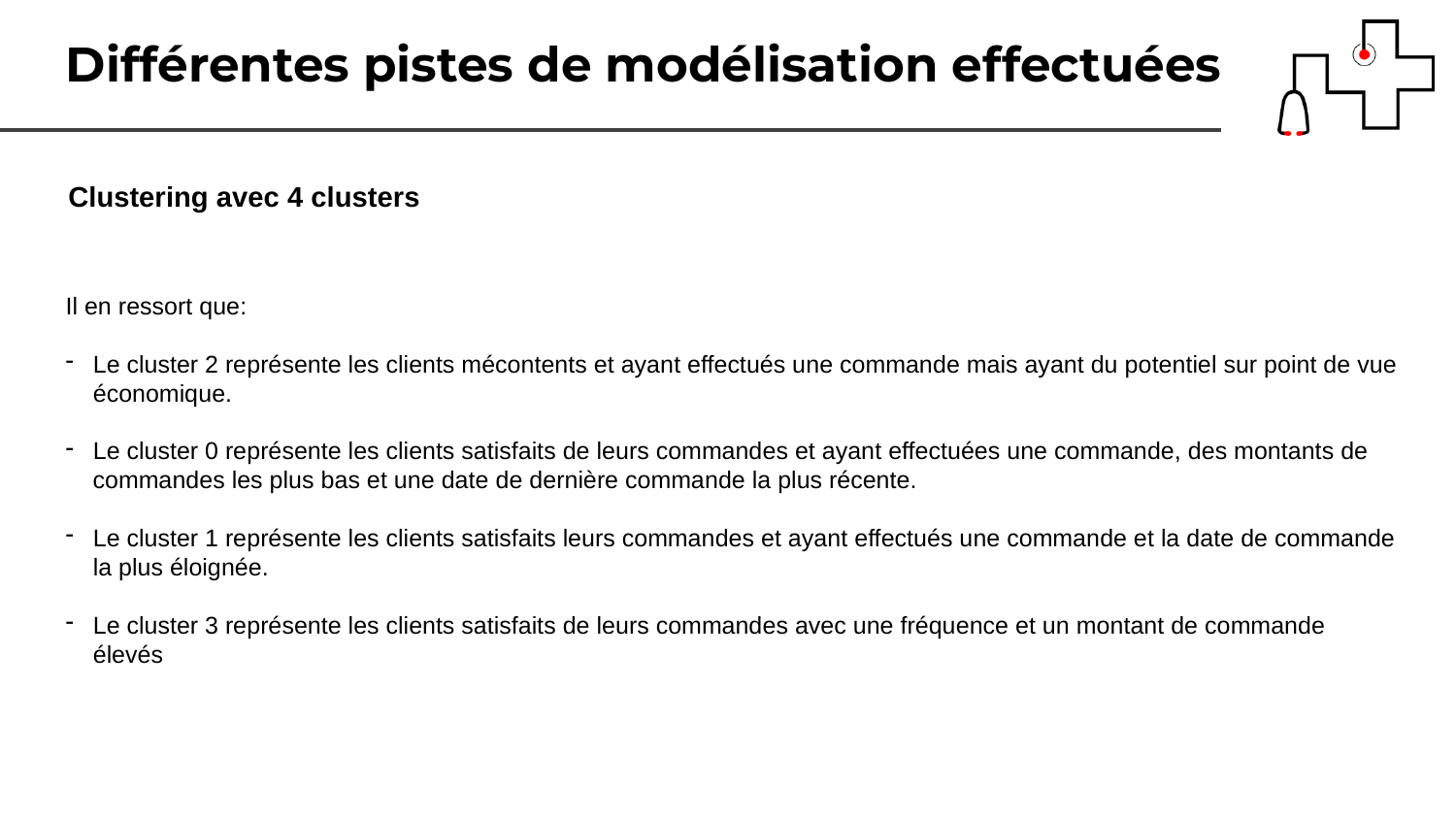

Différentes pistes de modélisation effectuées

Clustering avec 4 clusters
Il en ressort que:

Le cluster 2 représente les clients mécontents et ayant effectués une commande mais ayant du potentiel sur point de vue économique.

Le cluster 0 représente les clients satisfaits de leurs commandes et ayant effectuées une commande, des montants de
    commandes les plus bas et une date de dernière commande la plus récente.

Le cluster 1 représente les clients satisfaits leurs commandes et ayant effectués une commande et la date de commande la plus éloignée.

Le cluster 3 représente les clients satisfaits de leurs commandes avec une fréquence et un montant de commande élevés